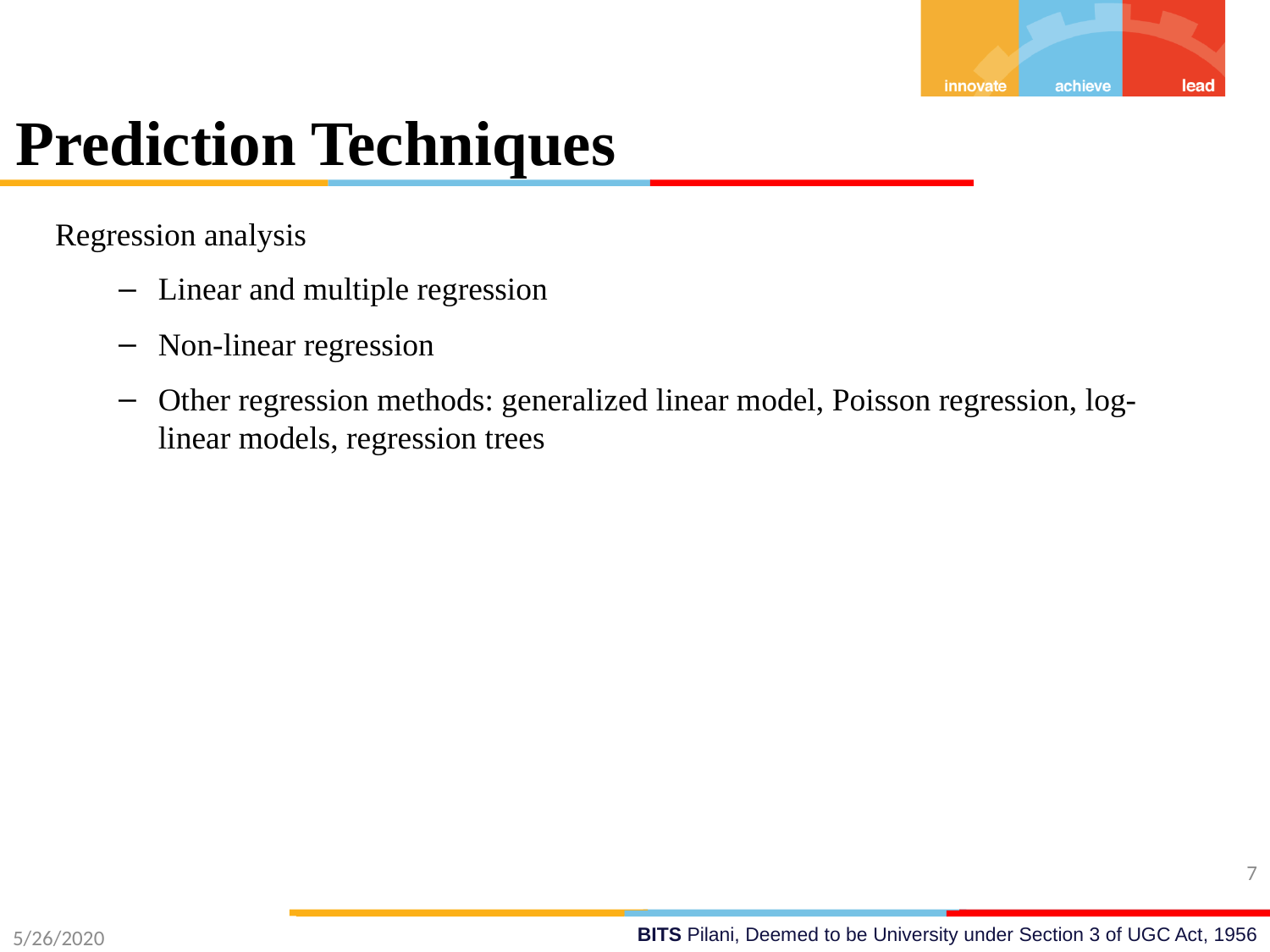

Prediction Techniques
Regression analysis
Linear and multiple regression
Non-linear regression
Other regression methods: generalized linear model, Poisson regression, log-linear models, regression trees
7
5/26/2020